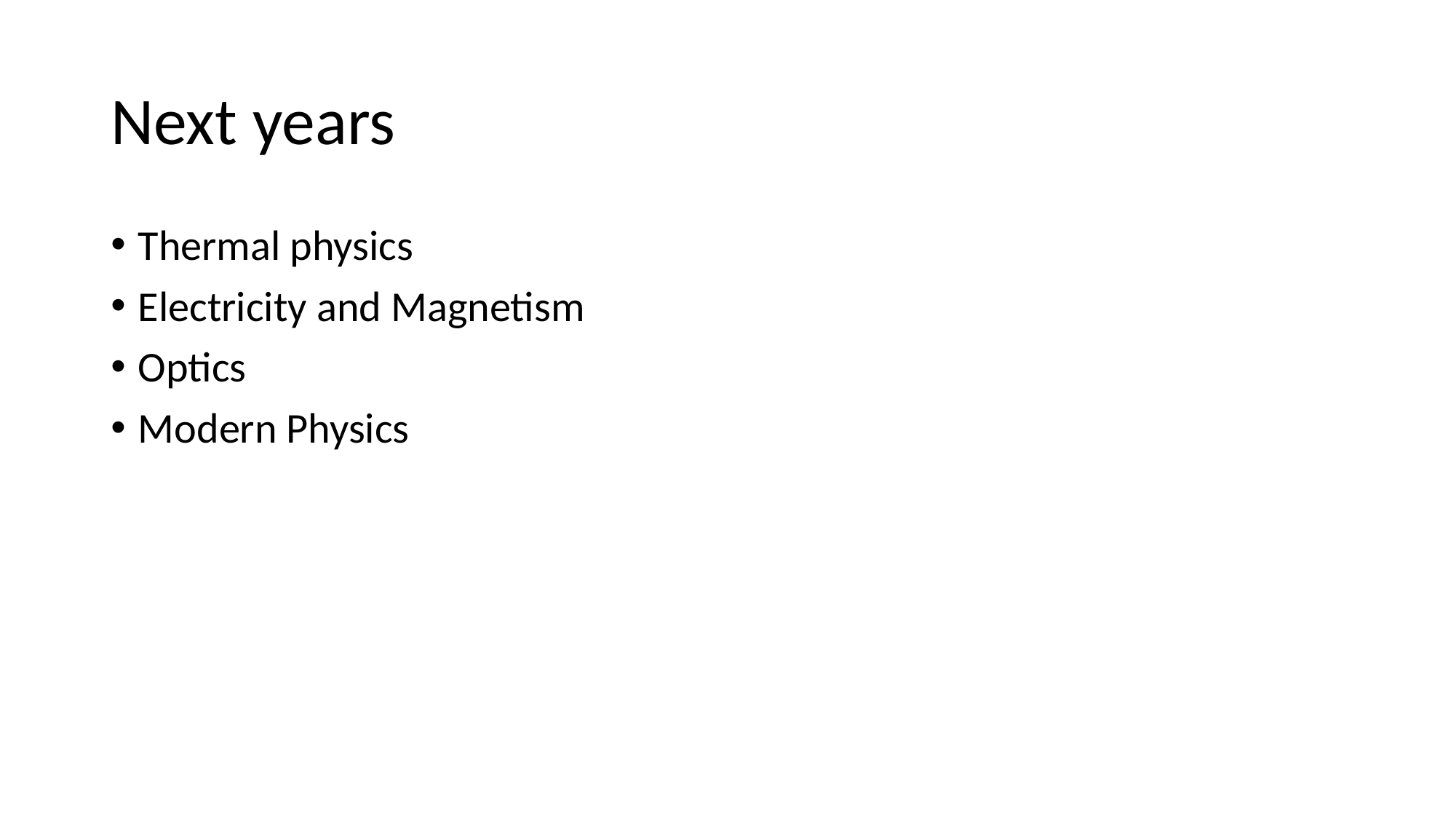

# Next years
Thermal physics
Electricity and Magnetism
Optics
Modern Physics